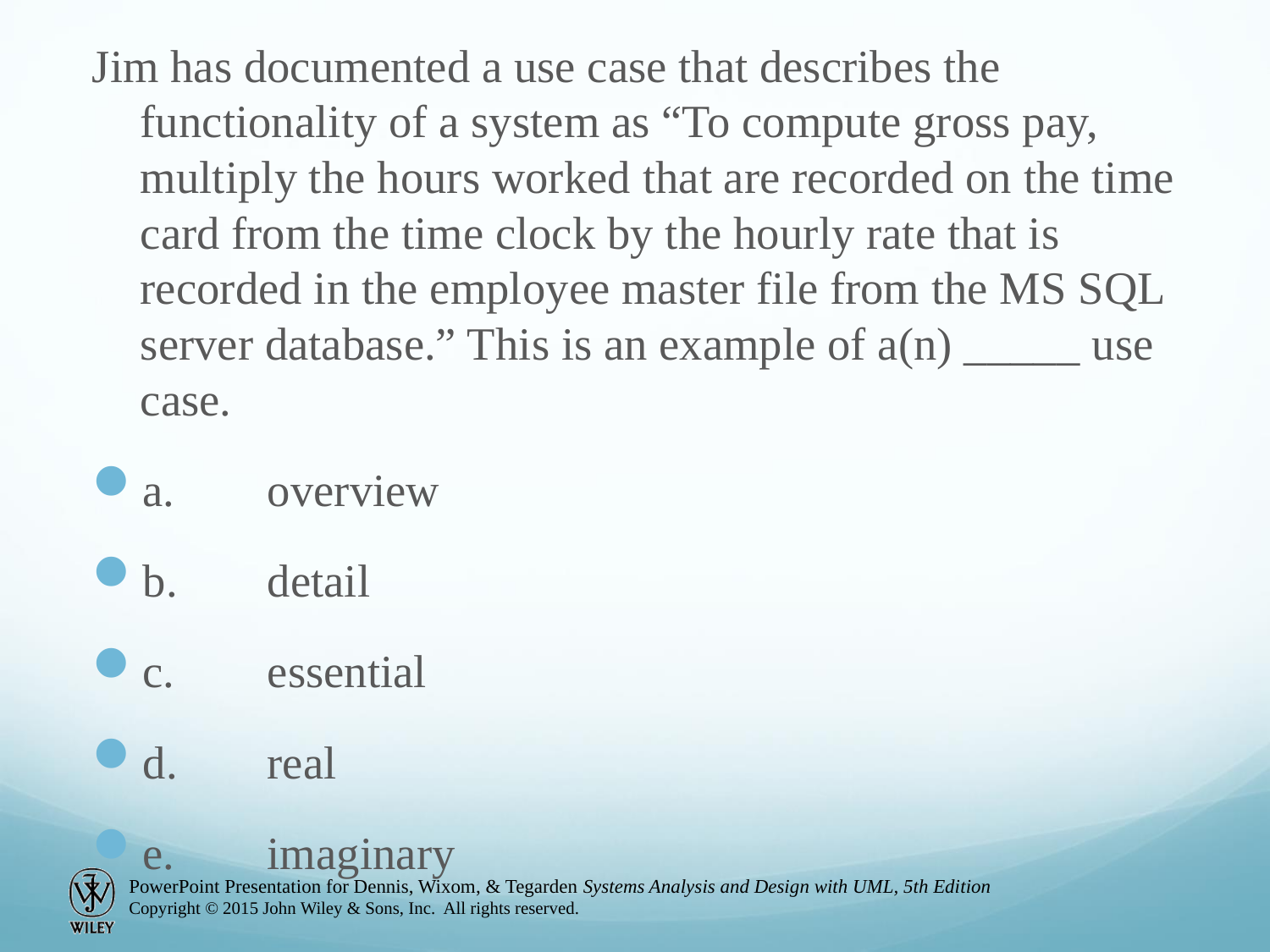

Jim has documented a use case that describes the functionality of a system as “To compute gross pay, multiply the hours worked that are recorded on the time card from the time clock by the hourly rate that is recorded in the employee master file from the MS SQL server database.” This is an example of a(n) _____ use case.
a.	overview
b.	detail
c.	essential
d.	real
e.	imaginary